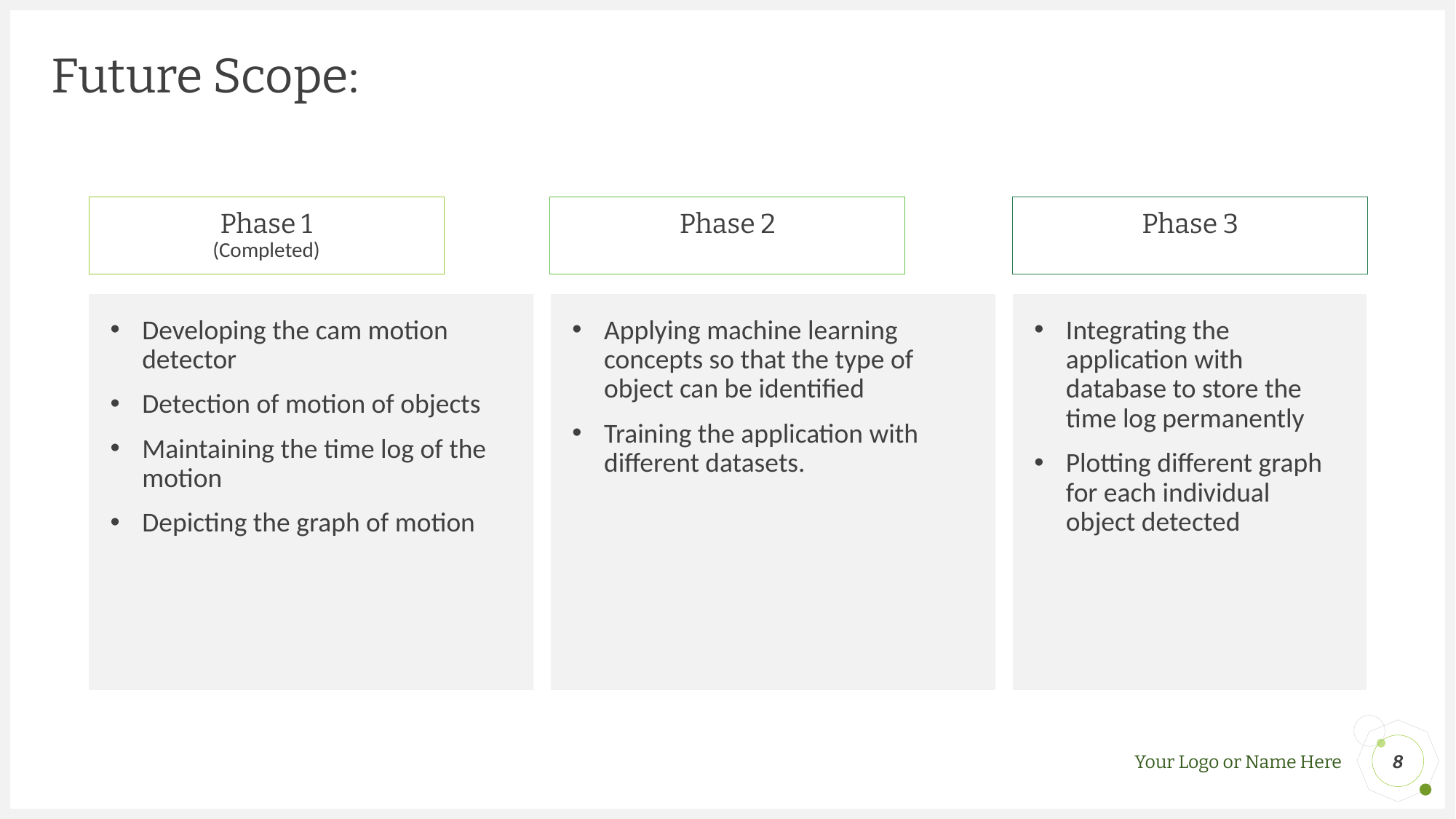

# Future Scope:
Phase 2
Phase 1
(Completed)
Phase 3
Applying machine learning concepts so that the type of object can be identified
Training the application with different datasets.
Integrating the application with database to store the time log permanently
Plotting different graph for each individual object detected
Developing the cam motion detector
Detection of motion of objects
Maintaining the time log of the motion
Depicting the graph of motion
8